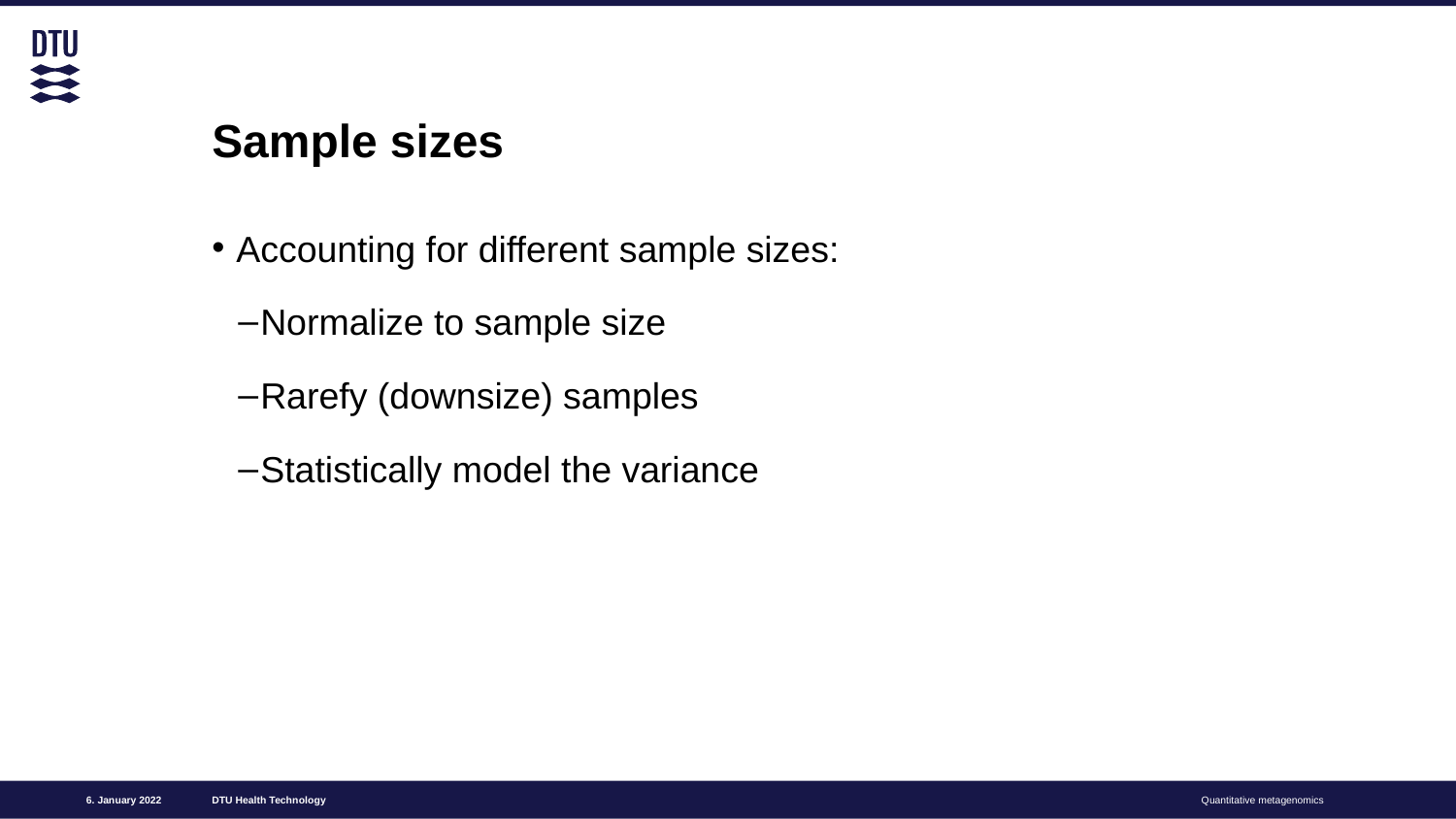

# Sample sizes
Accounting for different sample sizes:
Normalize to sample size
Rarefy (downsize) samples
Statistically model the variance